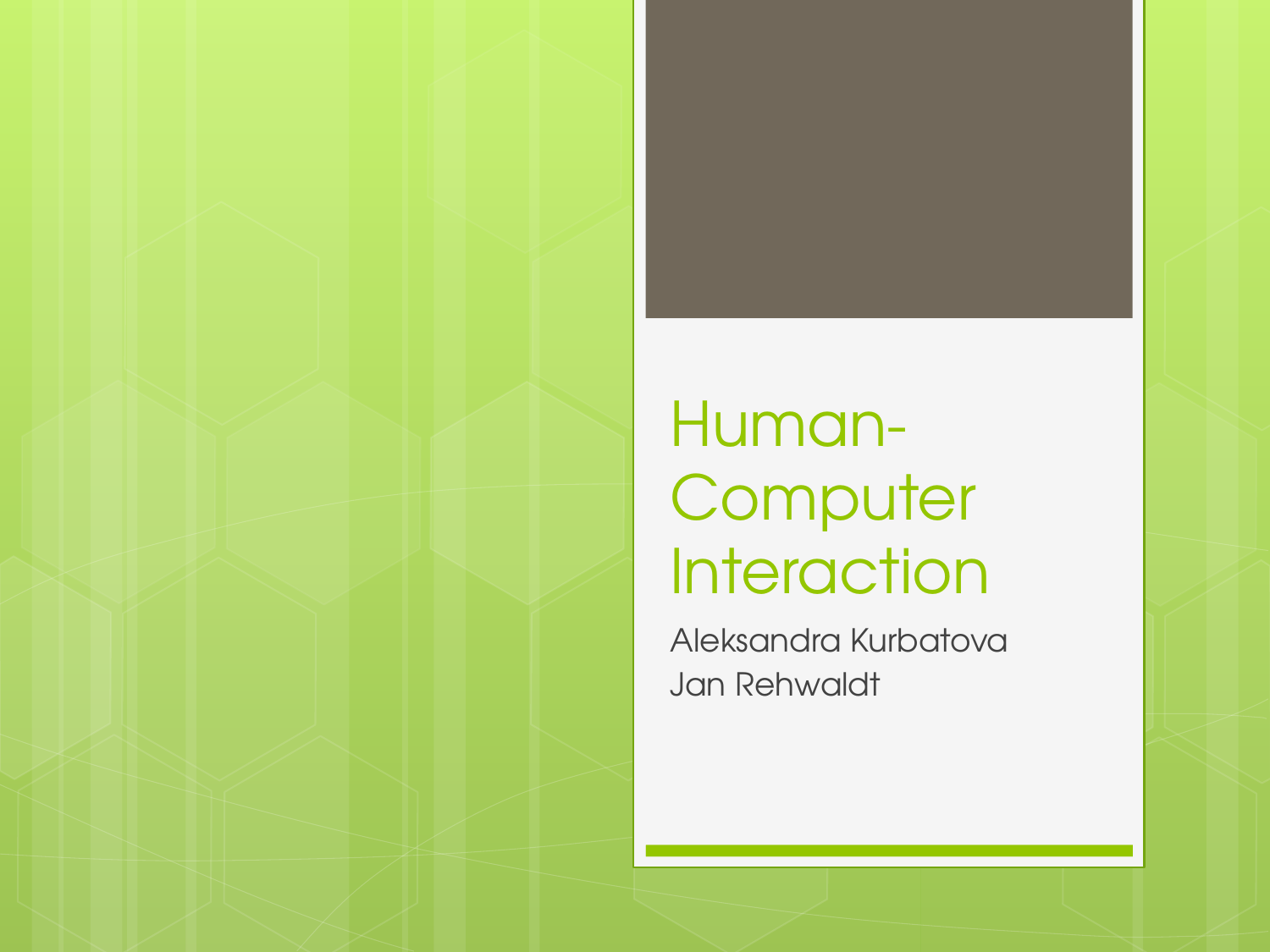

# Human-Computer Interaction
Aleksandra Kurbatova
Jan Rehwaldt